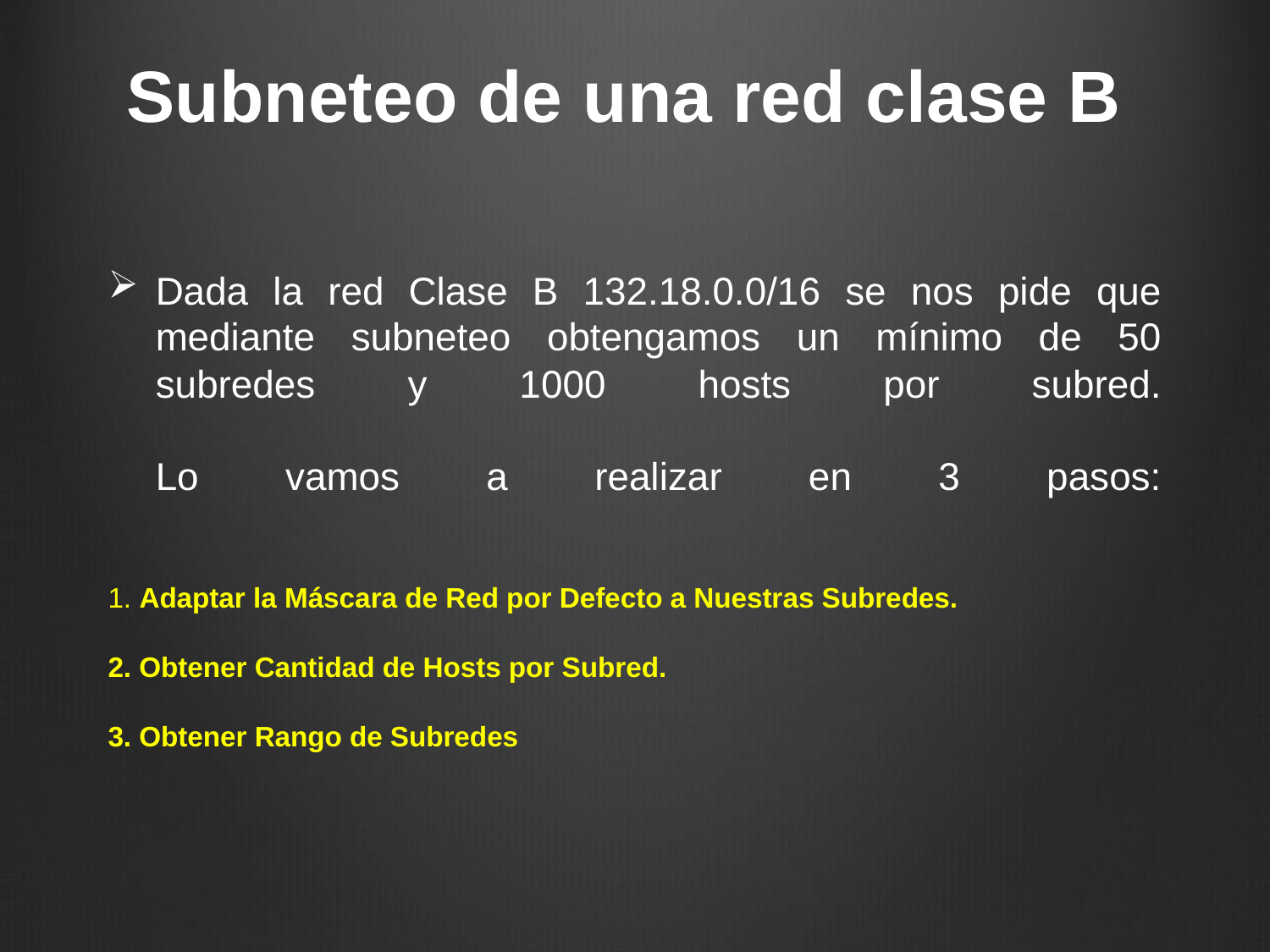

# Subneteo de una red clase B
Dada la red Clase B 132.18.0.0/16 se nos pide que mediante subneteo obtengamos un mínimo de 50 subredes y 1000 hosts por subred.
Lo vamos a realizar en 3 pasos:
1. Adaptar la Máscara de Red por Defecto a Nuestras Subredes.
2. Obtener Cantidad de Hosts por Subred.
3. Obtener Rango de Subredes